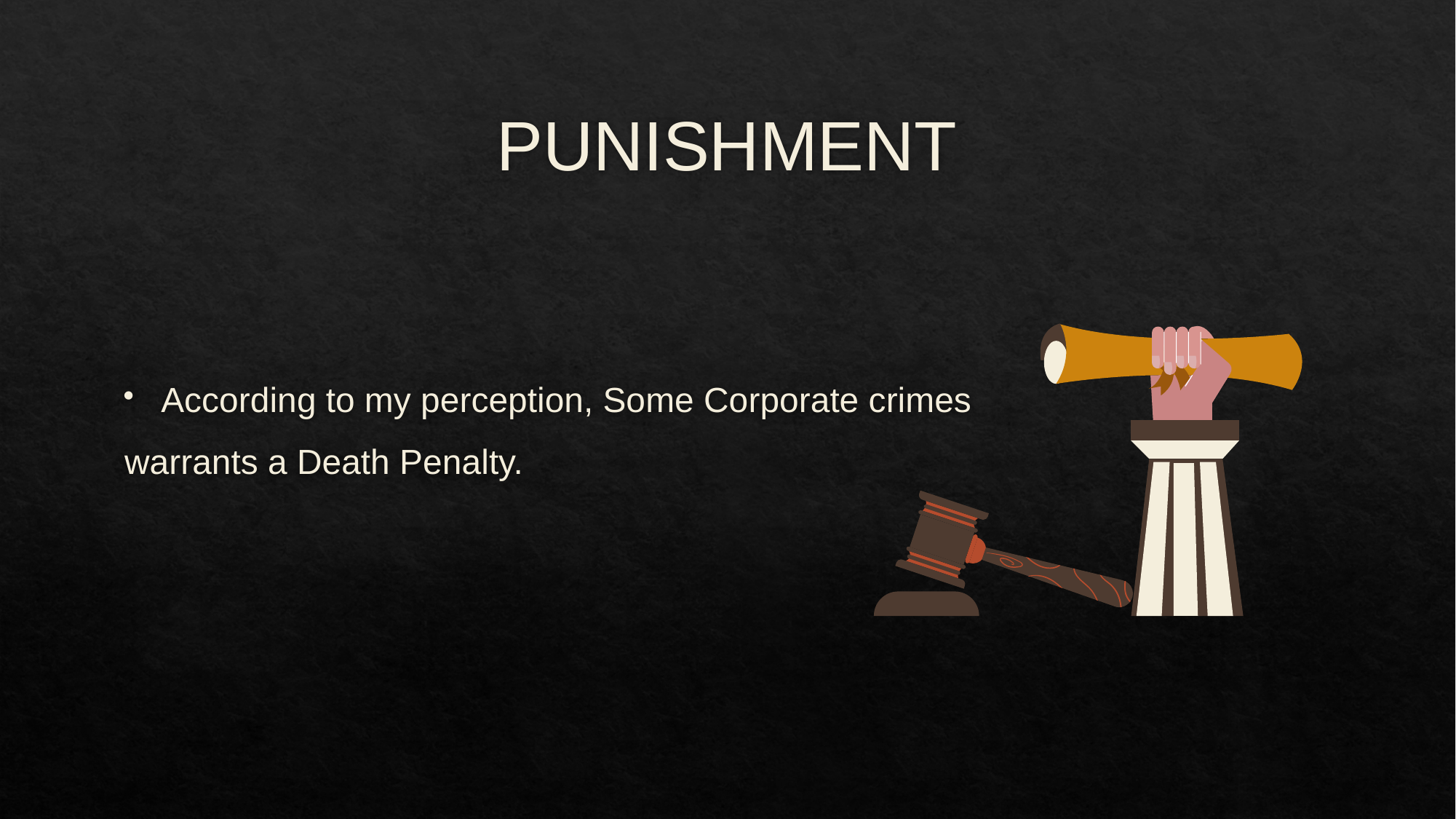

# PUNISHMENT

According to my perception, Some Corporate crimes
warrants a Death Penalty.